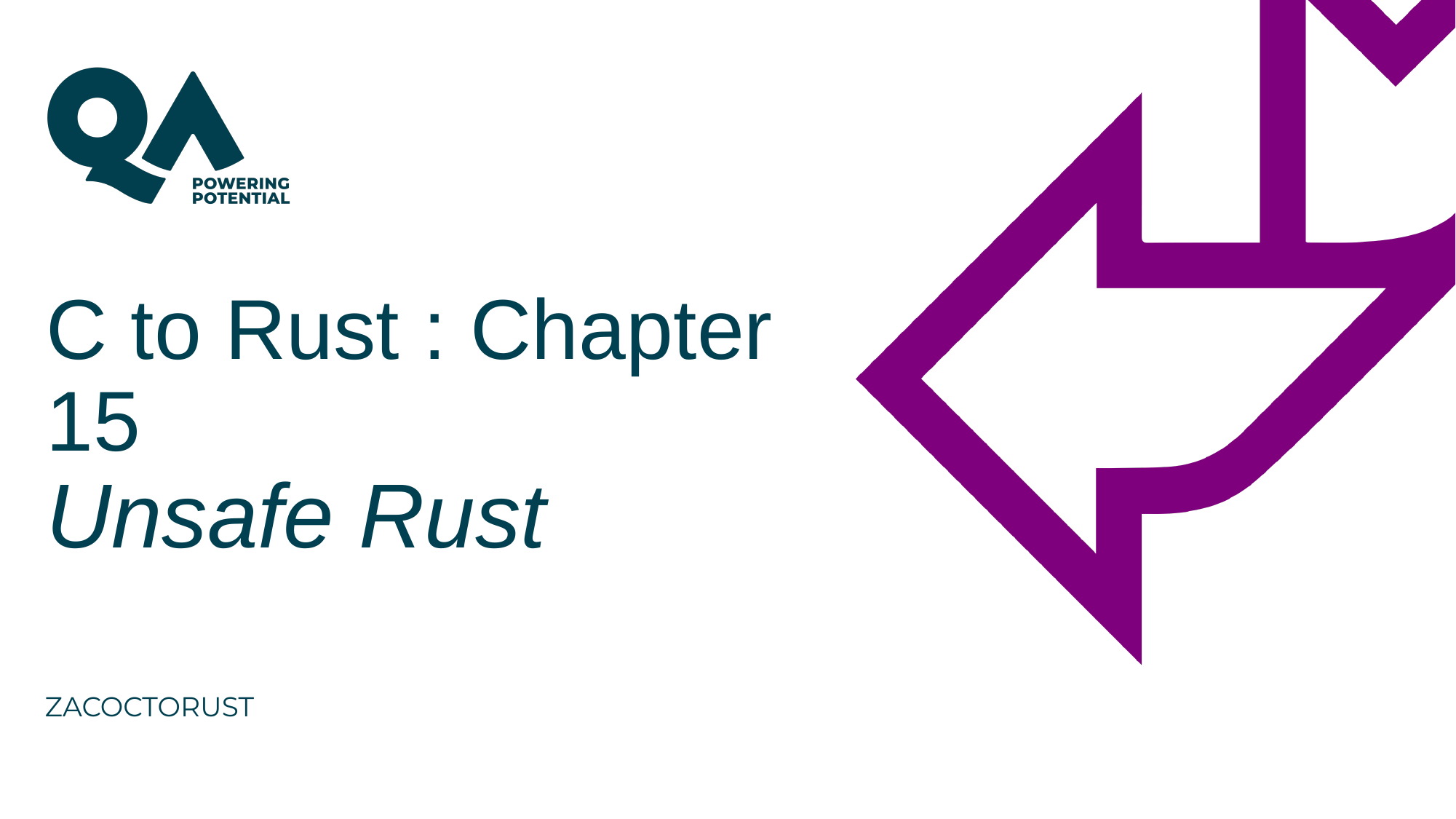

# C to Rust : Chapter 15 Unsafe Rust
ZACOCTORUST